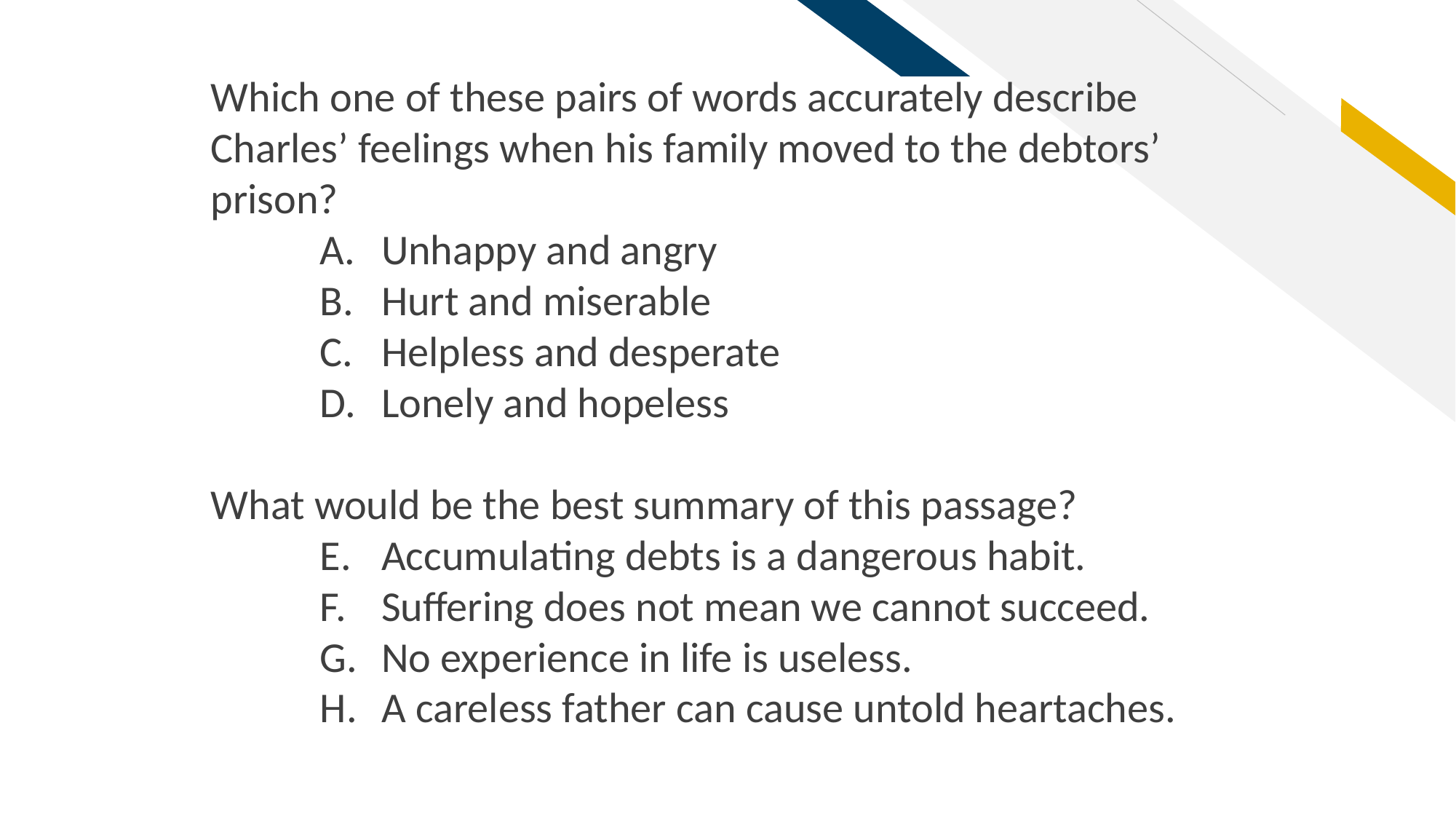

Which one of these pairs of words accurately describe Charles’ feelings when his family moved to the debtors’ prison?
Unhappy and angry
Hurt and miserable
Helpless and desperate
Lonely and hopeless

What would be the best summary of this passage?
Accumulating debts is a dangerous habit.
Suffering does not mean we cannot succeed.
No experience in life is useless.
A careless father can cause untold heartaches.